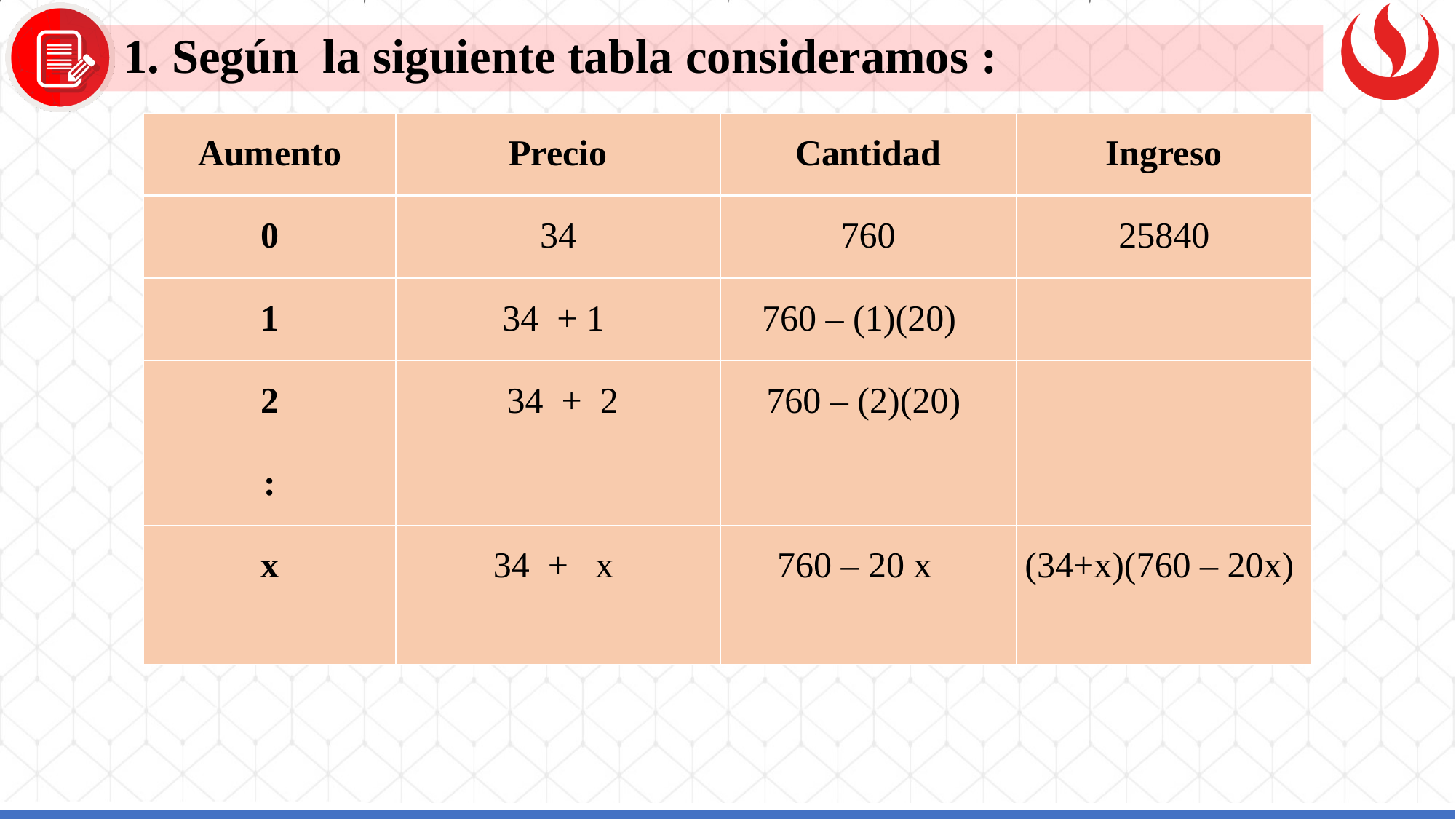

1. Según  la siguiente tabla consideramos :

| Aumento | Precio | Cantidad | Ingreso |
| --- | --- | --- | --- |
| 0 | 34 | 760 | 25840 |
| 1 | 34 + 1 | 760 – (1)(20) |  |
| 2 | 34 + 2 | 760 – (2)(20) |  |
| : |  |  |  |
| x | 34 + x | 760 – 20 x | (34+x)(760 – 20x) |